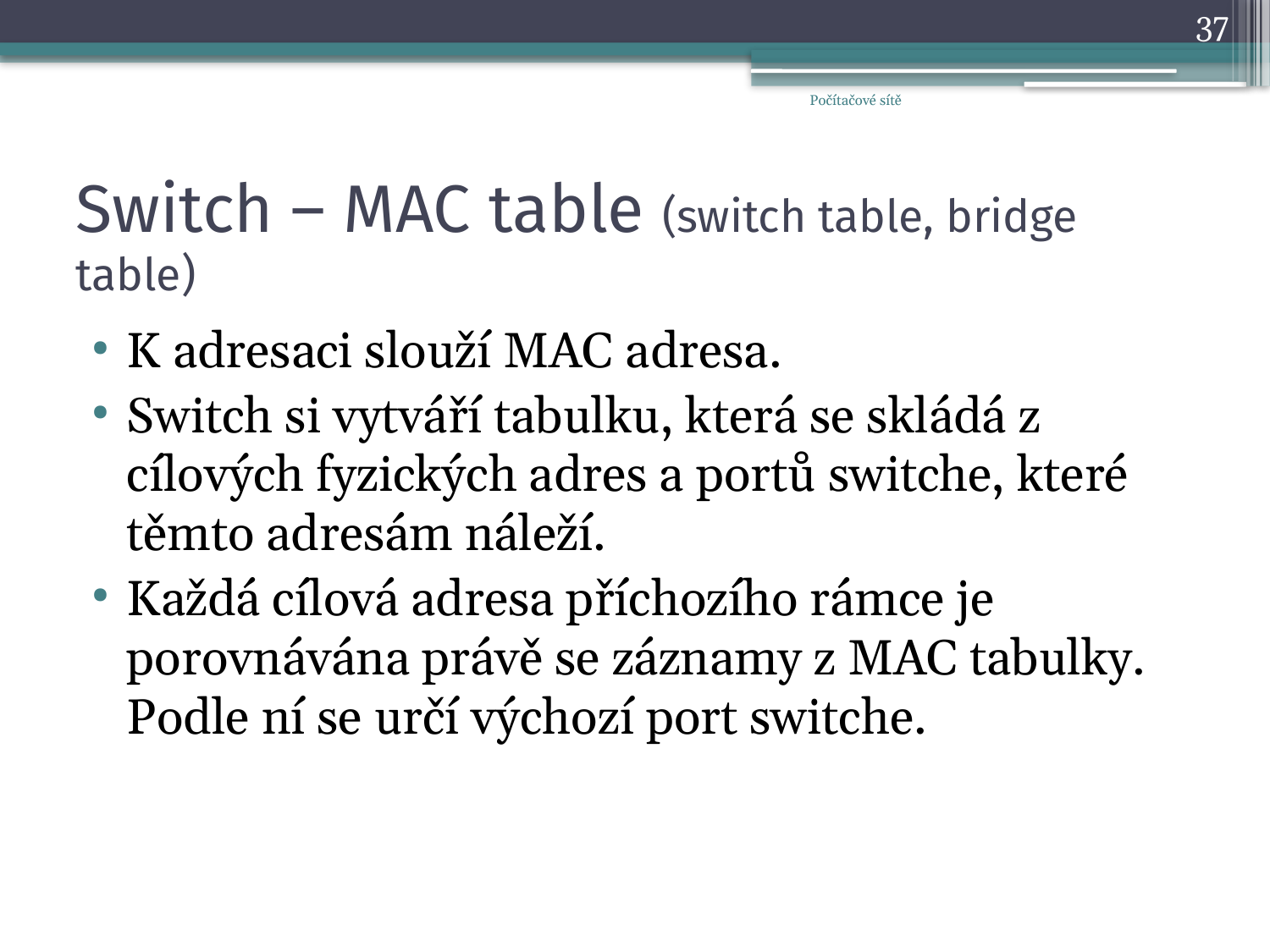

37
Počítačové sítě
# Switch – MAC table (switch table, bridge table)
K adresaci slouží MAC adresa.
Switch si vytváří tabulku, která se skládá z cílových fyzických adres a portů switche, které těmto adresám náleží.
Každá cílová adresa příchozího rámce je porovnávána právě se záznamy z MAC tabulky. Podle ní se určí výchozí port switche.